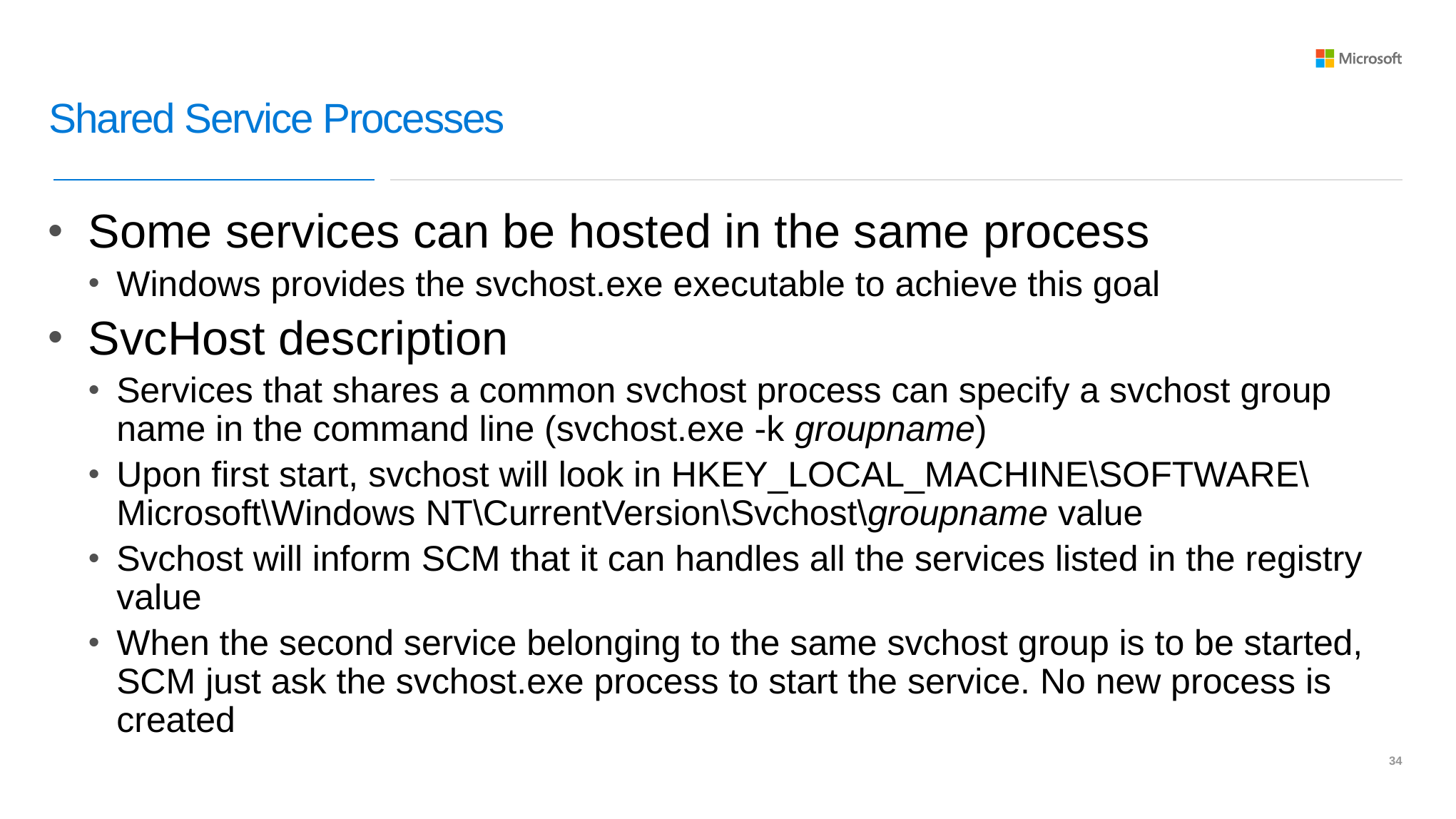

# Shared Service Processes
Some services can be hosted in the same process
Windows provides the svchost.exe executable to achieve this goal
SvcHost description
Services that shares a common svchost process can specify a svchost group name in the command line (svchost.exe -k groupname)
Upon first start, svchost will look in HKEY_LOCAL_MACHINE\SOFTWARE\Microsoft\Windows NT\CurrentVersion\Svchost\groupname value
Svchost will inform SCM that it can handles all the services listed in the registry value
When the second service belonging to the same svchost group is to be started, SCM just ask the svchost.exe process to start the service. No new process is created
34